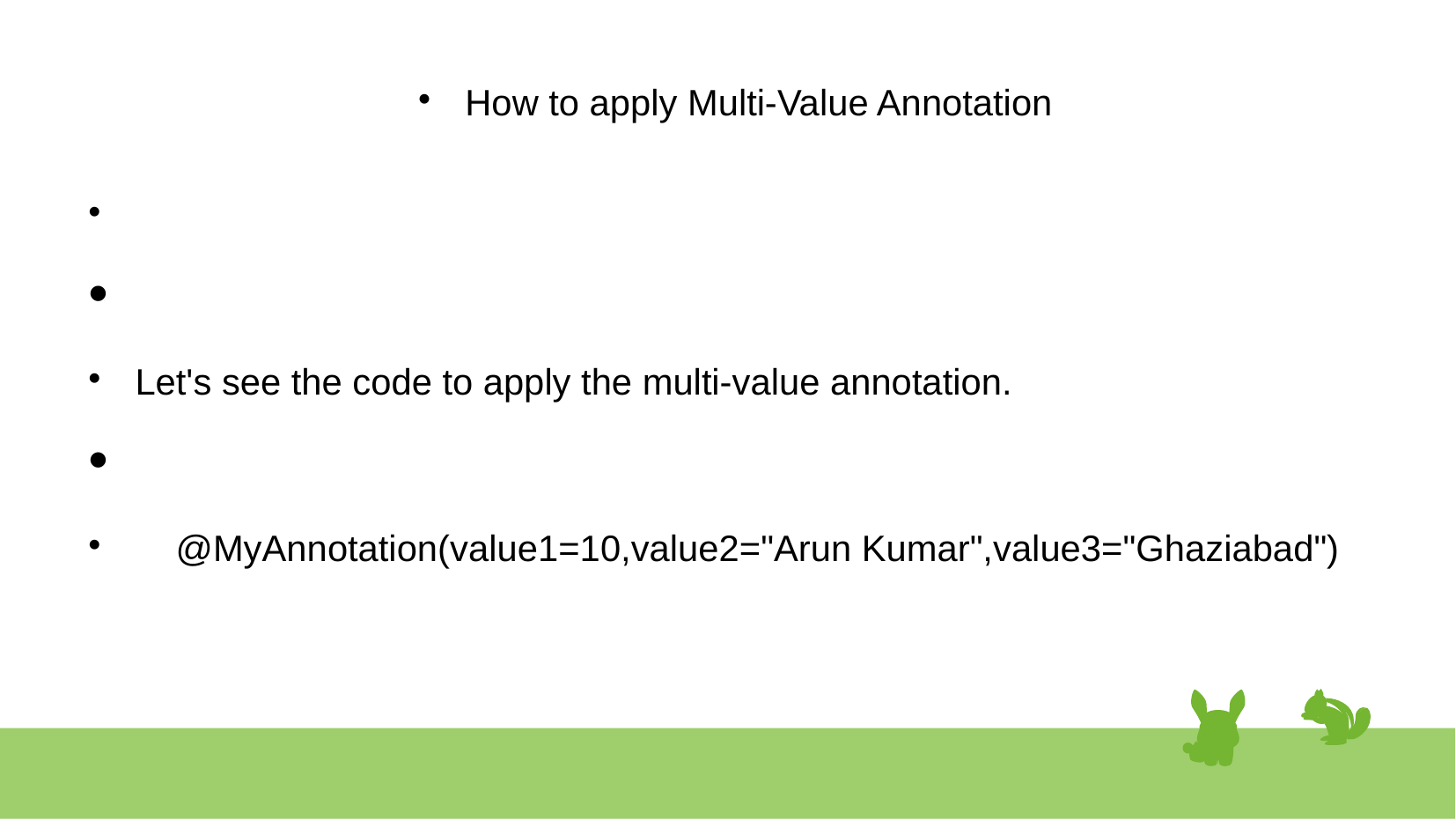

# How to apply Multi-Value Annotation

Let's see the code to apply the multi-value annotation.

    @MyAnnotation(value1=10,value2="Arun Kumar",value3="Ghaziabad")